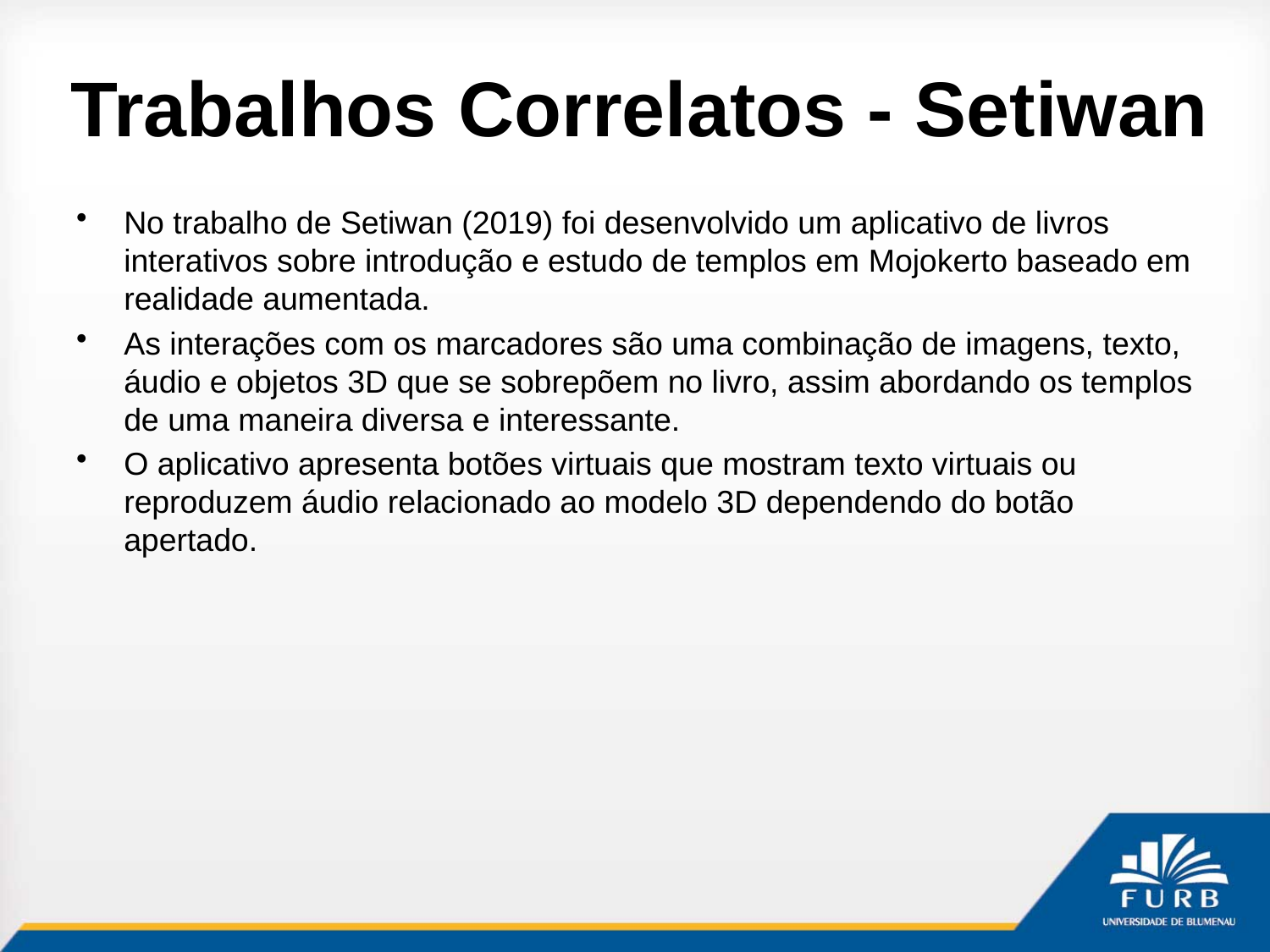

# Trabalhos Correlatos - Setiwan
No trabalho de Setiwan (2019) foi desenvolvido um aplicativo de livros interativos sobre introdução e estudo de templos em Mojokerto baseado em realidade aumentada.
As interações com os marcadores são uma combinação de imagens, texto, áudio e objetos 3D que se sobrepõem no livro, assim abordando os templos de uma maneira diversa e interessante.
O aplicativo apresenta botões virtuais que mostram texto virtuais ou reproduzem áudio relacionado ao modelo 3D dependendo do botão apertado.